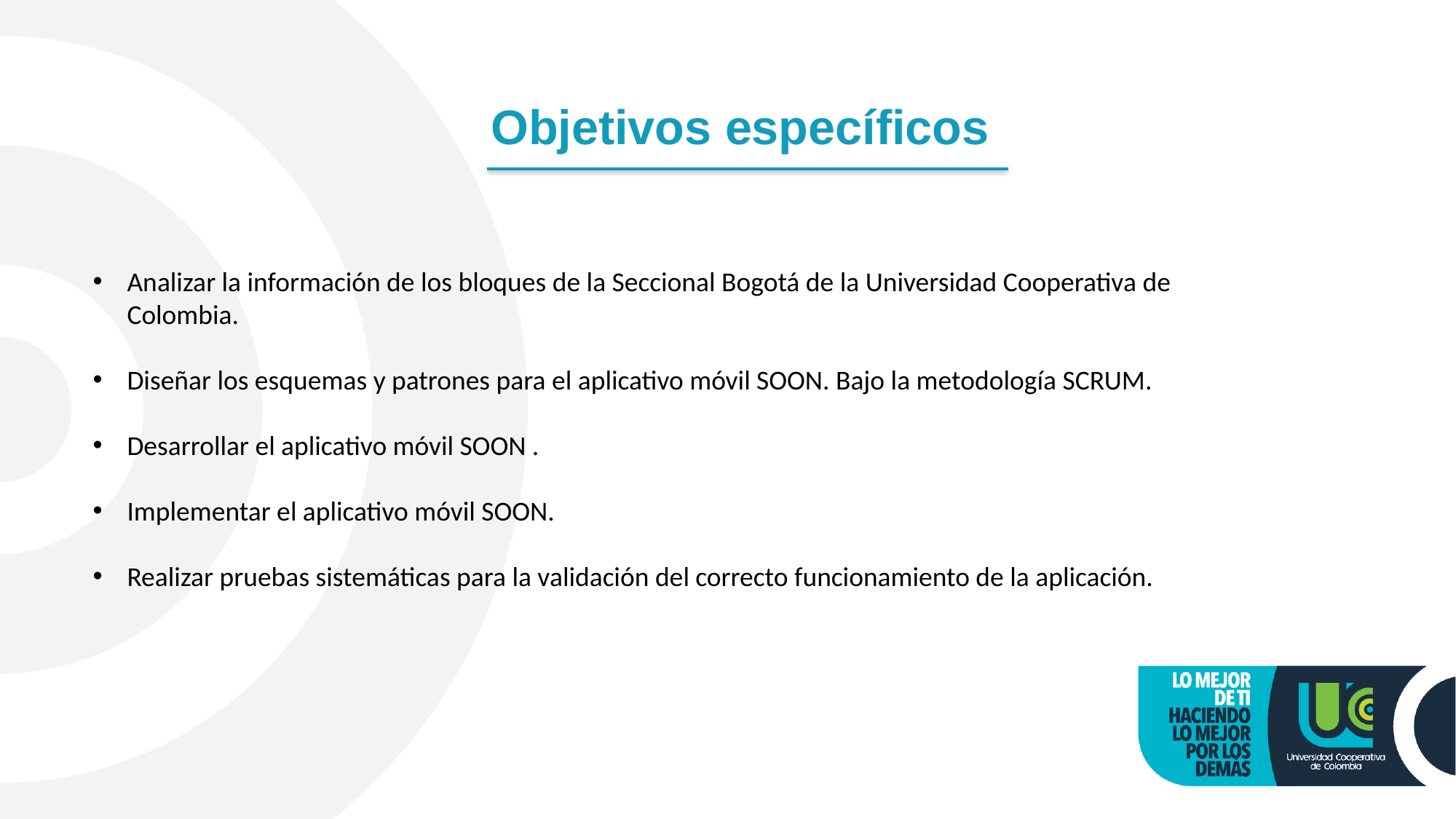

# Objetivos específicos

Analizar la información de los bloques de la Seccional Bogotá de la Universidad Cooperativa de Colombia. ​

Diseñar los esquemas y patrones para el aplicativo móvil SOON. Bajo la metodología SCRUM.
​
Desarrollar el aplicativo móvil SOON .

Implementar el aplicativo móvil SOON.

Realizar pruebas sistemáticas para la validación del correcto funcionamiento de la aplicación.